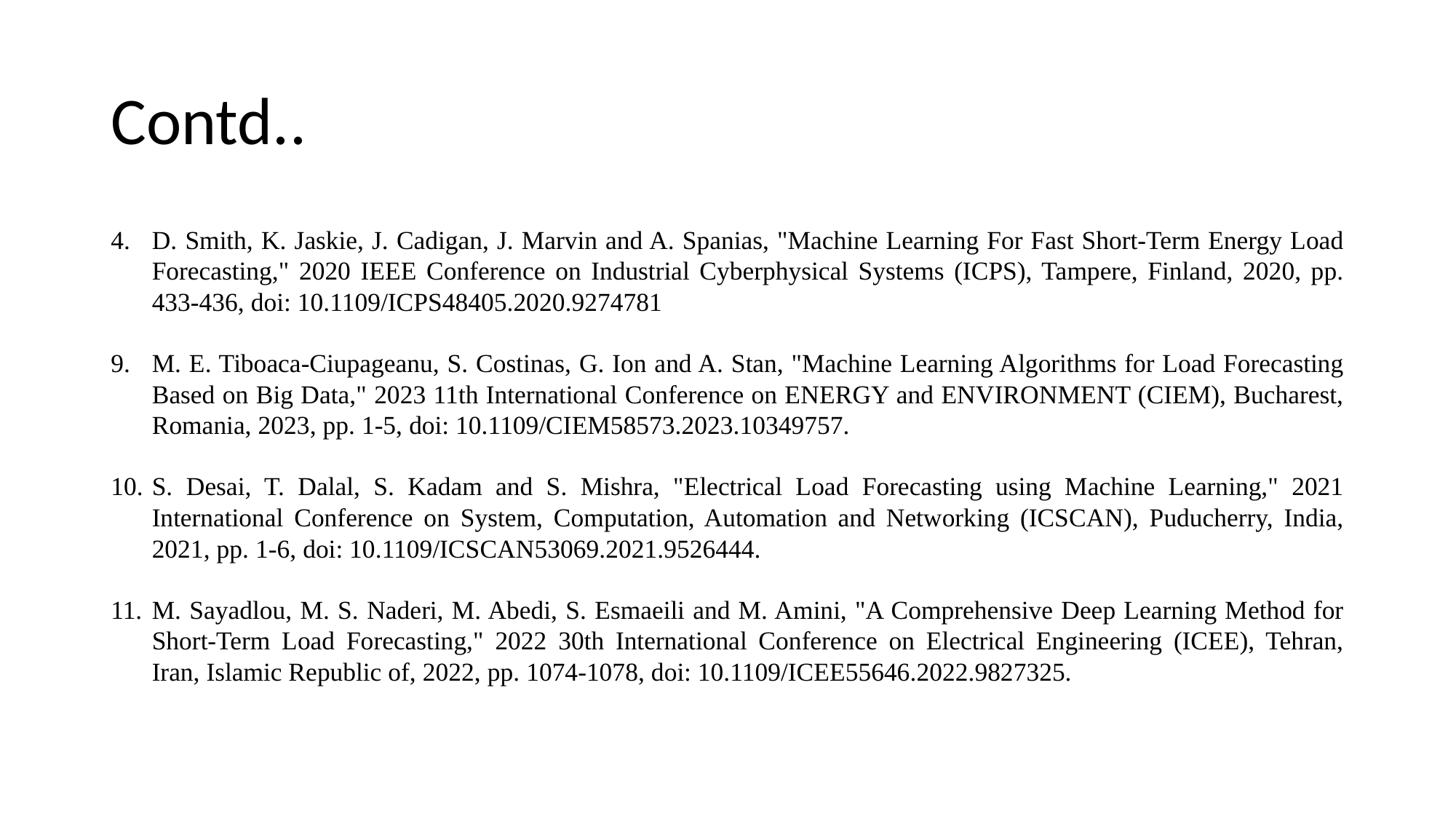

# Contd..
D. Smith, K. Jaskie, J. Cadigan, J. Marvin and A. Spanias, "Machine Learning For Fast Short-Term Energy Load Forecasting," 2020 IEEE Conference on Industrial Cyberphysical Systems (ICPS), Tampere, Finland, 2020, pp. 433-436, doi: 10.1109/ICPS48405.2020.9274781
M. E. Tiboaca-Ciupageanu, S. Costinas, G. Ion and A. Stan, "Machine Learning Algorithms for Load Forecasting Based on Big Data," 2023 11th International Conference on ENERGY and ENVIRONMENT (CIEM), Bucharest, Romania, 2023, pp. 1-5, doi: 10.1109/CIEM58573.2023.10349757.
S. Desai, T. Dalal, S. Kadam and S. Mishra, "Electrical Load Forecasting using Machine Learning," 2021 International Conference on System, Computation, Automation and Networking (ICSCAN), Puducherry, India, 2021, pp. 1-6, doi: 10.1109/ICSCAN53069.2021.9526444.
M. Sayadlou, M. S. Naderi, M. Abedi, S. Esmaeili and M. Amini, "A Comprehensive Deep Learning Method for Short-Term Load Forecasting," 2022 30th International Conference on Electrical Engineering (ICEE), Tehran, Iran, Islamic Republic of, 2022, pp. 1074-1078, doi: 10.1109/ICEE55646.2022.9827325.